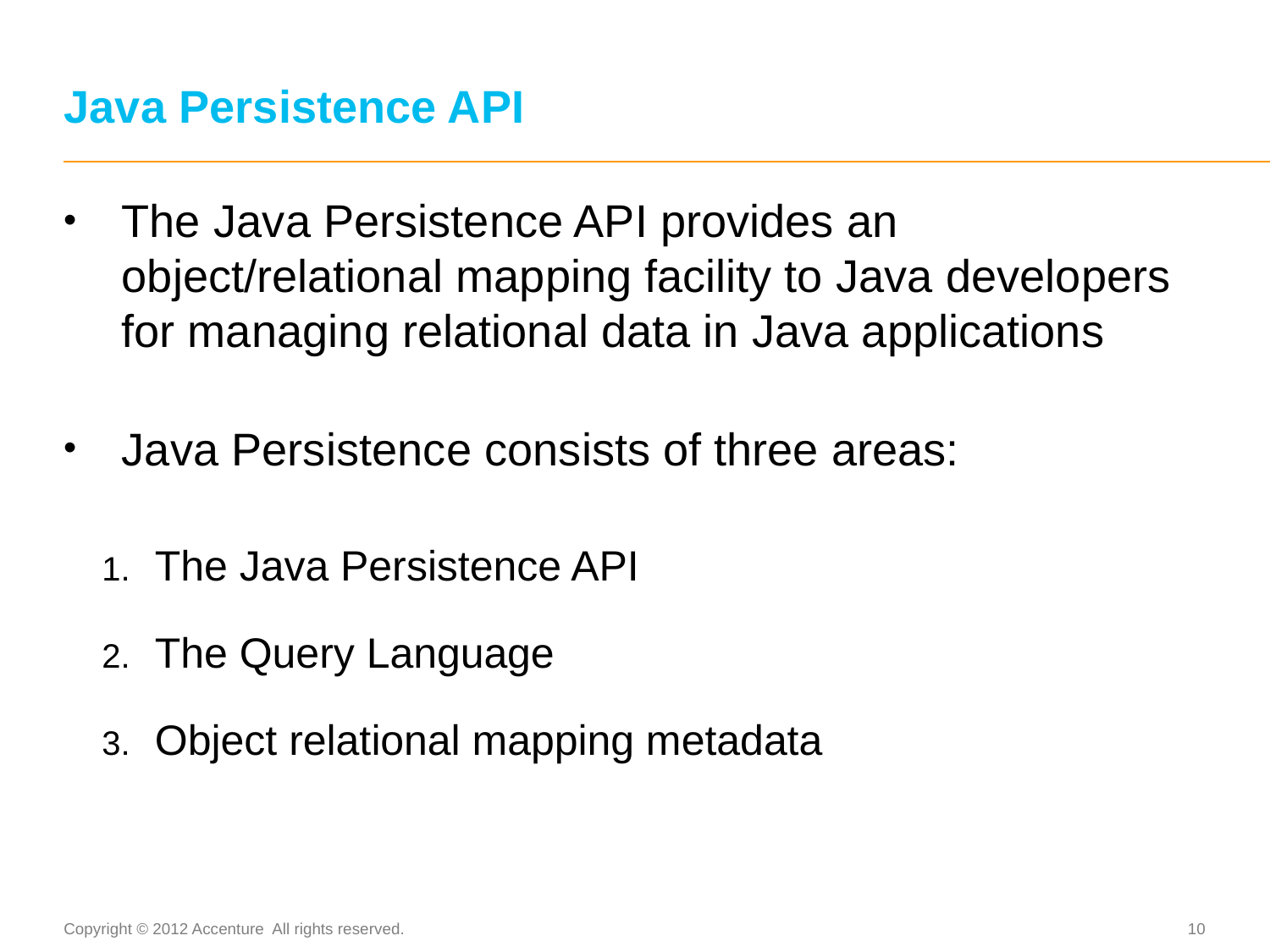

# Java Persistence API
The Java Persistence API provides an object/relational mapping facility to Java developers for managing relational data in Java applications

Java Persistence consists of three areas:

The Java Persistence API
The Query Language
Object relational mapping metadata